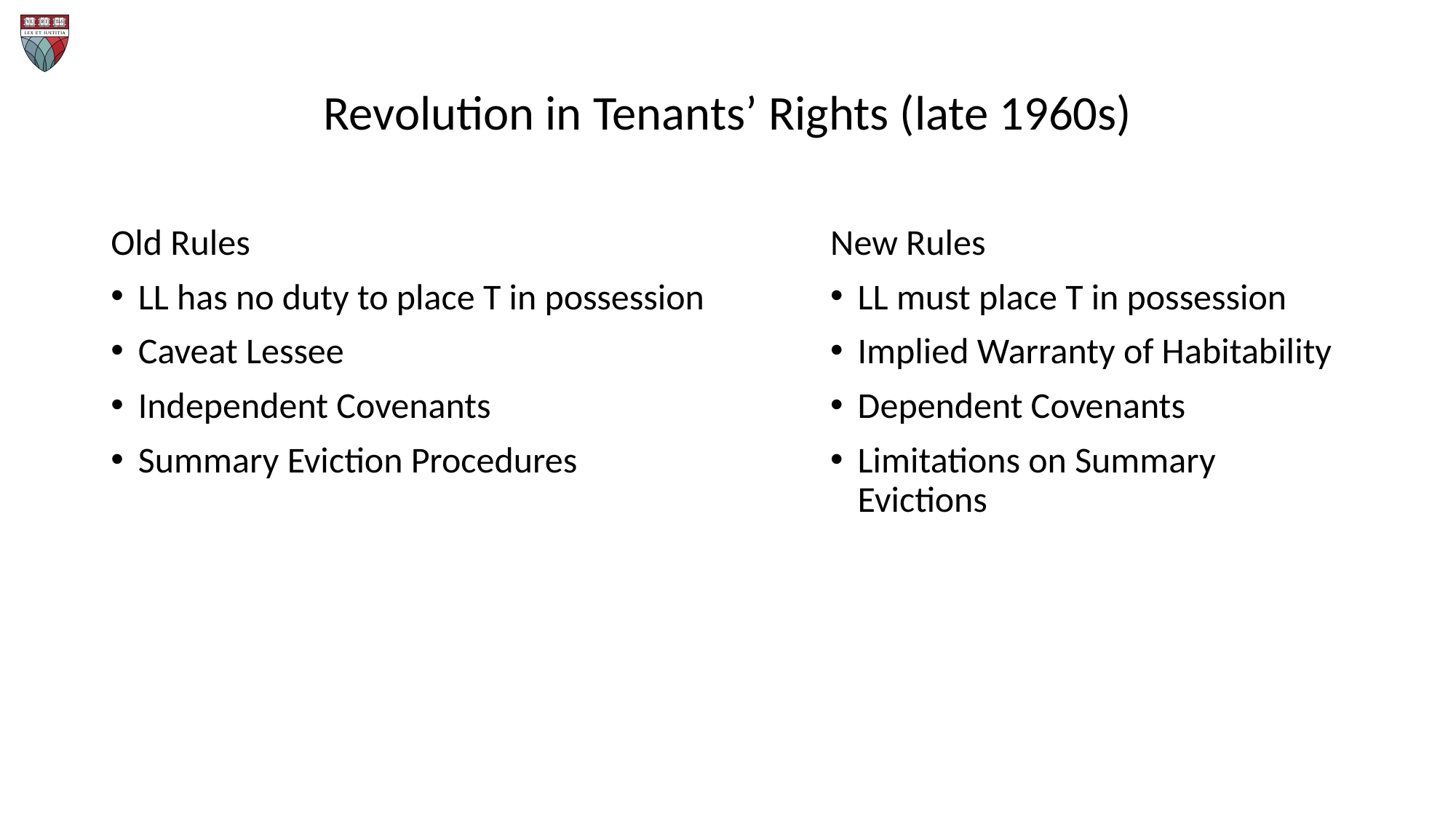

# Revolution in Tenants’ Rights (late 1960s)
Old Rules
LL has no duty to place T in possession
Caveat Lessee
Independent Covenants
Summary Eviction Procedures
New Rules
LL must place T in possession
Implied Warranty of Habitability
Dependent Covenants
Limitations on Summary Evictions